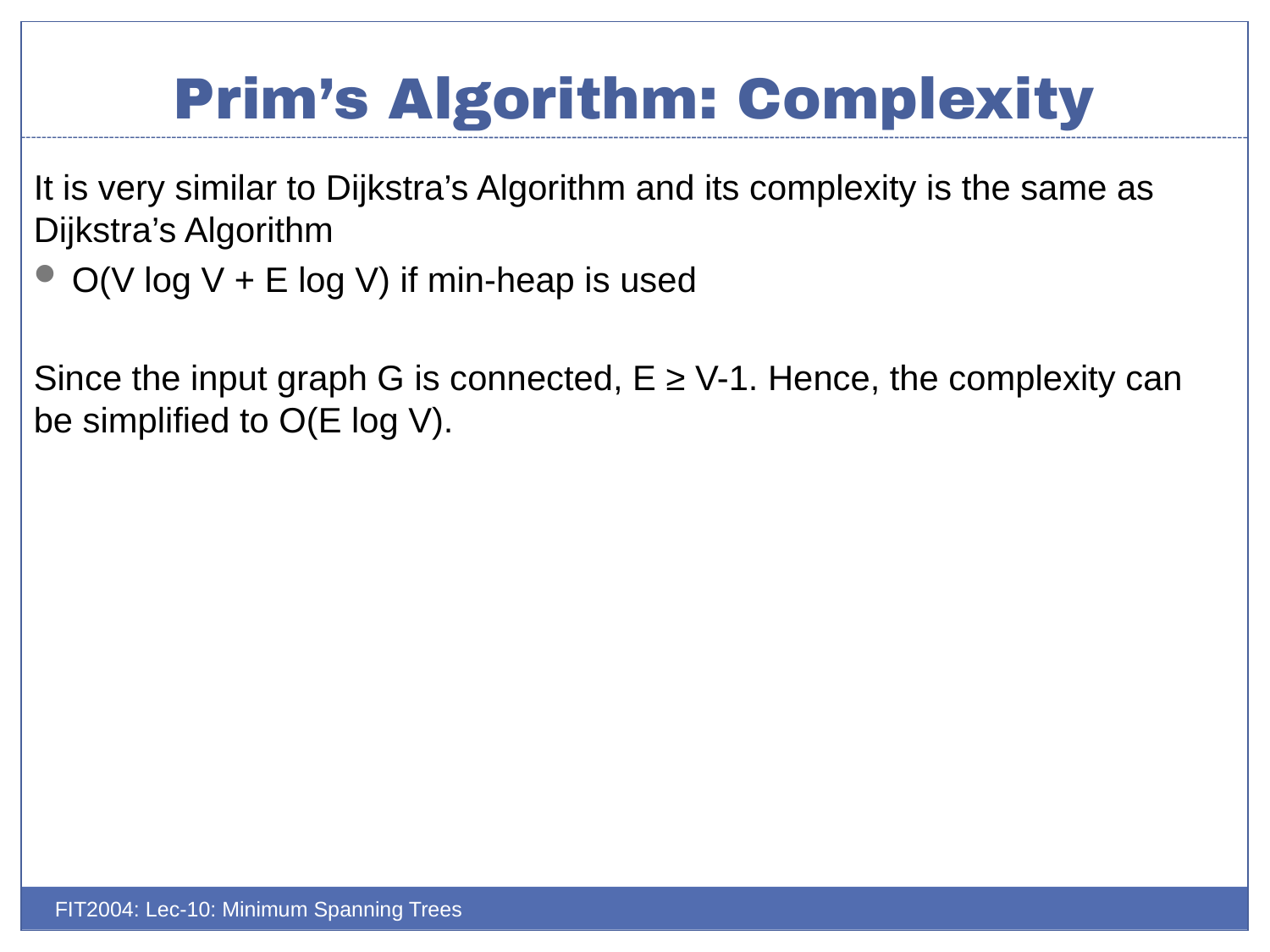

# Prim’s Algorithm: Complexity
It is very similar to Dijkstra’s Algorithm and its complexity is the same as Dijkstra’s Algorithm
O(V log V + E log V) if min-heap is used

Since the input graph G is connected, E ≥ V-1. Hence, the complexity can be simplified to O(E log V).
FIT2004: Lec-10: Minimum Spanning Trees